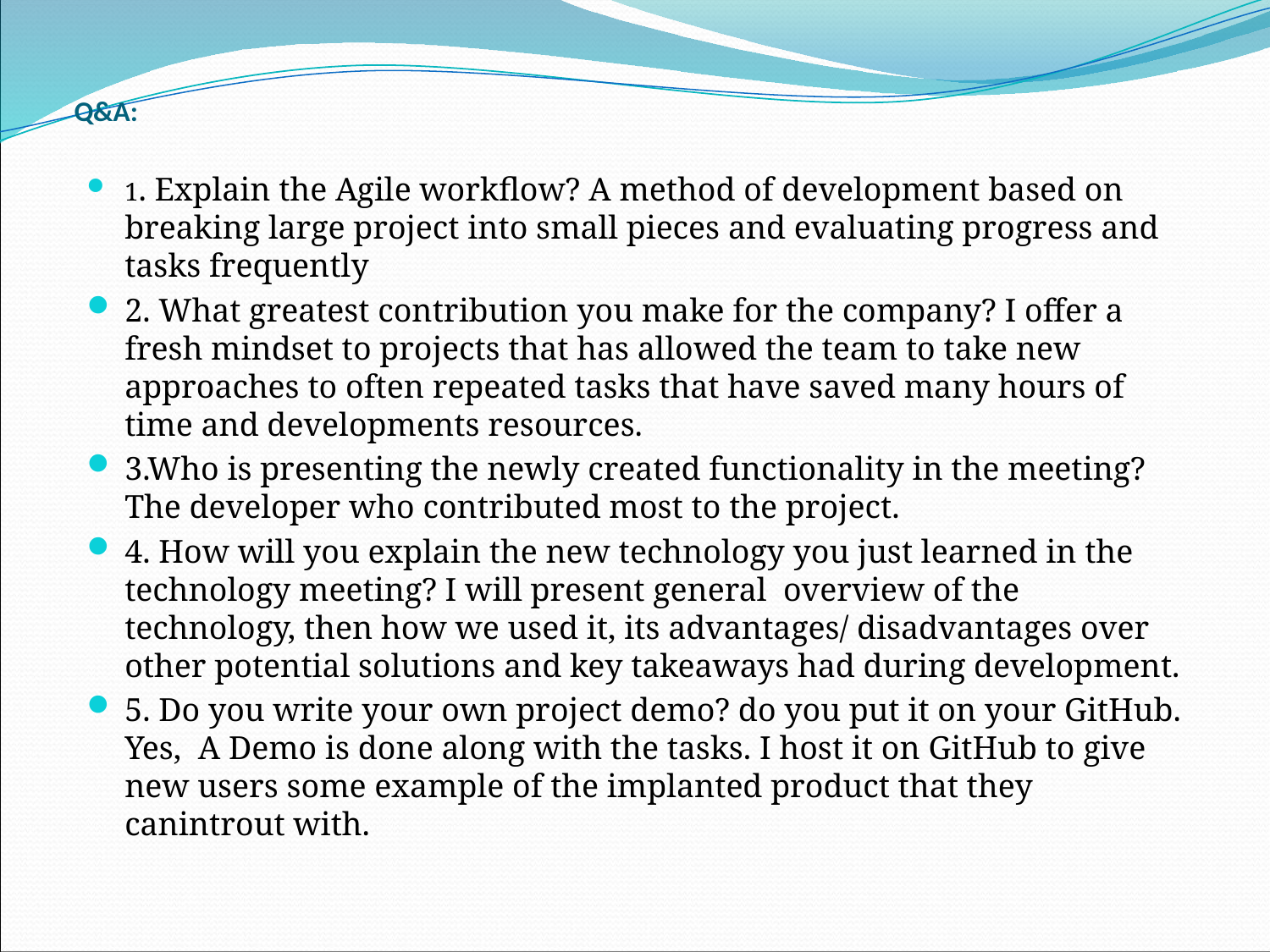

# Q&A:

1. Explain the Agile workflow? A method of development based on breaking large project into small pieces and evaluating progress and tasks frequently
2. What greatest contribution you make for the company? I offer a fresh mindset to projects that has allowed the team to take new approaches to often repeated tasks that have saved many hours of time and developments resources.
3.Who is presenting the newly created functionality in the meeting? The developer who contributed most to the project.
4. How will you explain the new technology you just learned in the technology meeting? I will present general  overview of the technology, then how we used it, its advantages/ disadvantages over other potential solutions and key takeaways had during development.
5. Do you write your own project demo? do you put it on your GitHub. Yes,  A Demo is done along with the tasks. I host it on GitHub to give new users some example of the implanted product that they canintrout with.